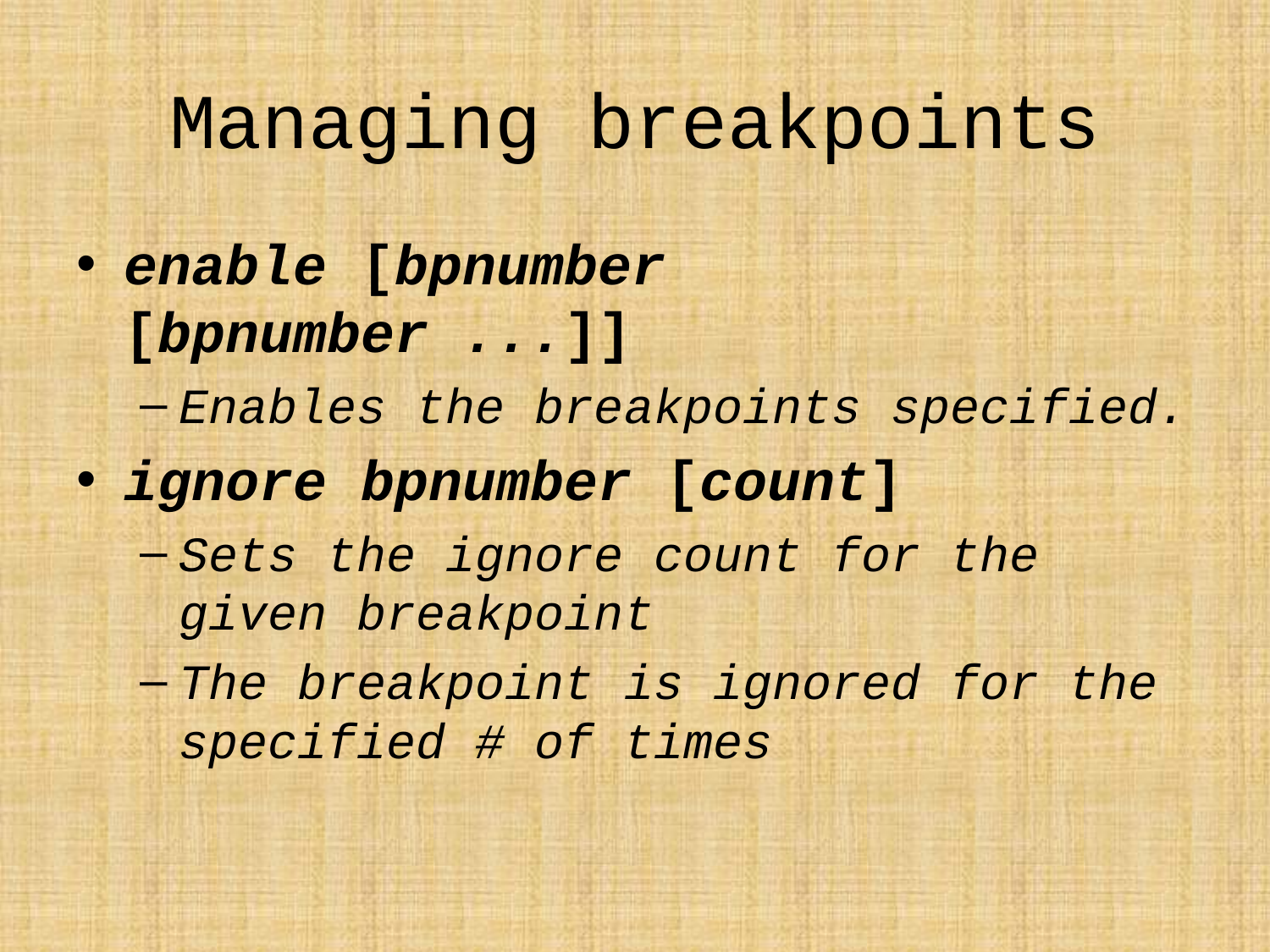

# Managing breakpoints
enable [bpnumber [bpnumber ...]]
Enables the breakpoints specified.
ignore bpnumber [count]
Sets the ignore count for the given breakpoint
The breakpoint is ignored for the specified # of times